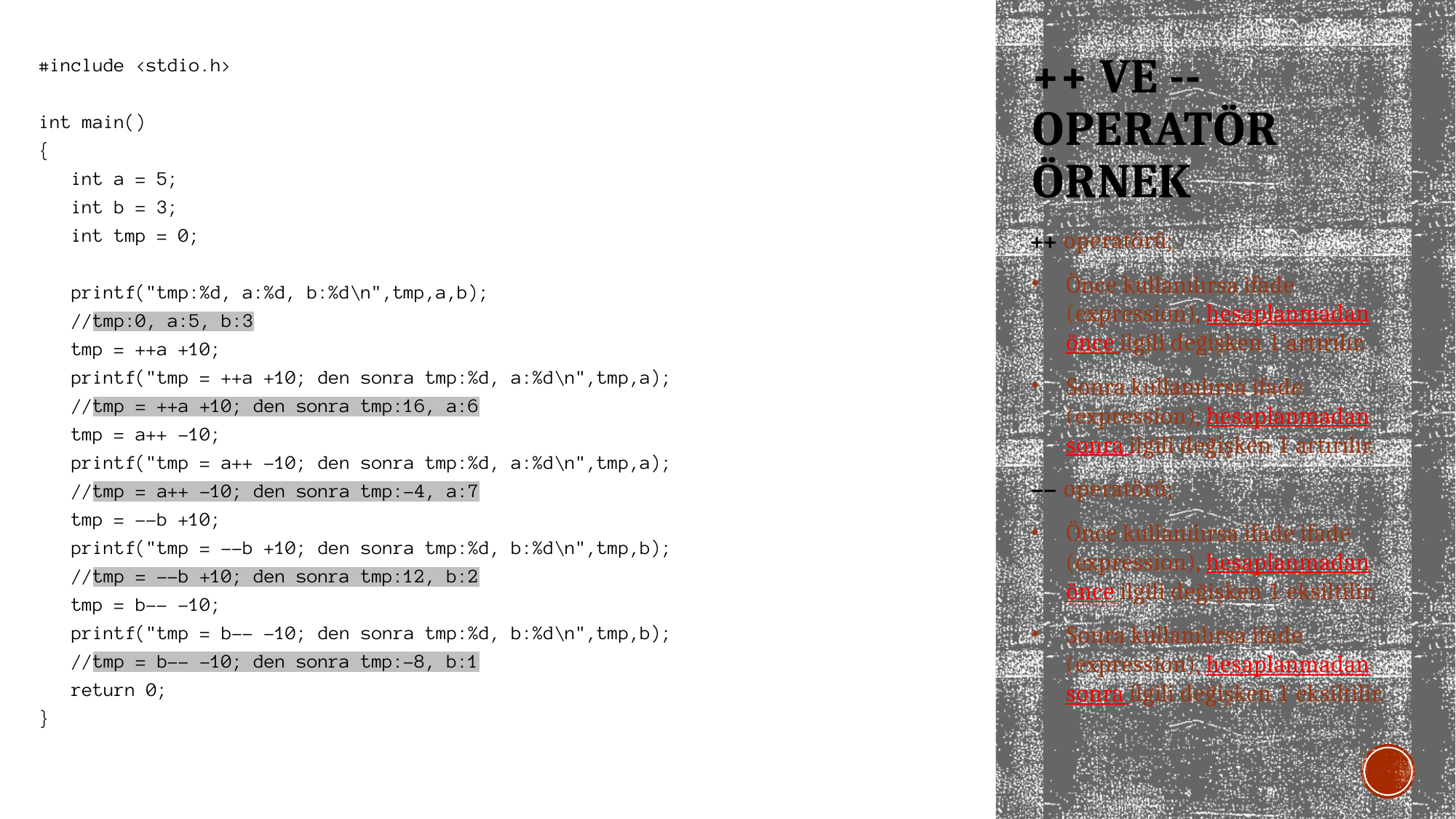

#include <stdio.h>

int main()
{
   int a = 5;
   int b = 3;
   int tmp = 0;

   printf("tmp:%d, a:%d, b:%d\n",tmp,a,b);
   //tmp:0, a:5, b:3
   tmp = ++a +10;
   printf("tmp = ++a +10; den sonra tmp:%d, a:%d\n",tmp,a);
   //tmp = ++a +10; den sonra tmp:16, a:6
   tmp = a++ -10;
   printf("tmp = a++ -10; den sonra tmp:%d, a:%d\n",tmp,a);
   //tmp = a++ -10; den sonra tmp:-4, a:7
   tmp = --b +10;
   printf("tmp = --b +10; den sonra tmp:%d, b:%d\n",tmp,b);
   //tmp = --b +10; den sonra tmp:12, b:2
   tmp = b-- -10;
   printf("tmp = b-- -10; den sonra tmp:%d, b:%d\n",tmp,b);
   //tmp = b-- -10; den sonra tmp:-8, b:1
   return 0;
}
# ++ ve -- operatör ÖRNEK
++ operatörü;
Önce kullanılırsa ifade (expression), hesaplanmadan önce ilgili değişken 1 artırılır.
Sonra kullanılırsa ifade (expression), hesaplanmadan sonra ilgili değişken 1 artırılır.
-- operatörü;
Önce kullanılırsa ifade ifade (expression), hesaplanmadan önce ilgili değişken 1 eksiltilir.
Sonra kullanılırsa ifade (expression), hesaplanmadan sonra ilgili değişken 1 eksiltilir.